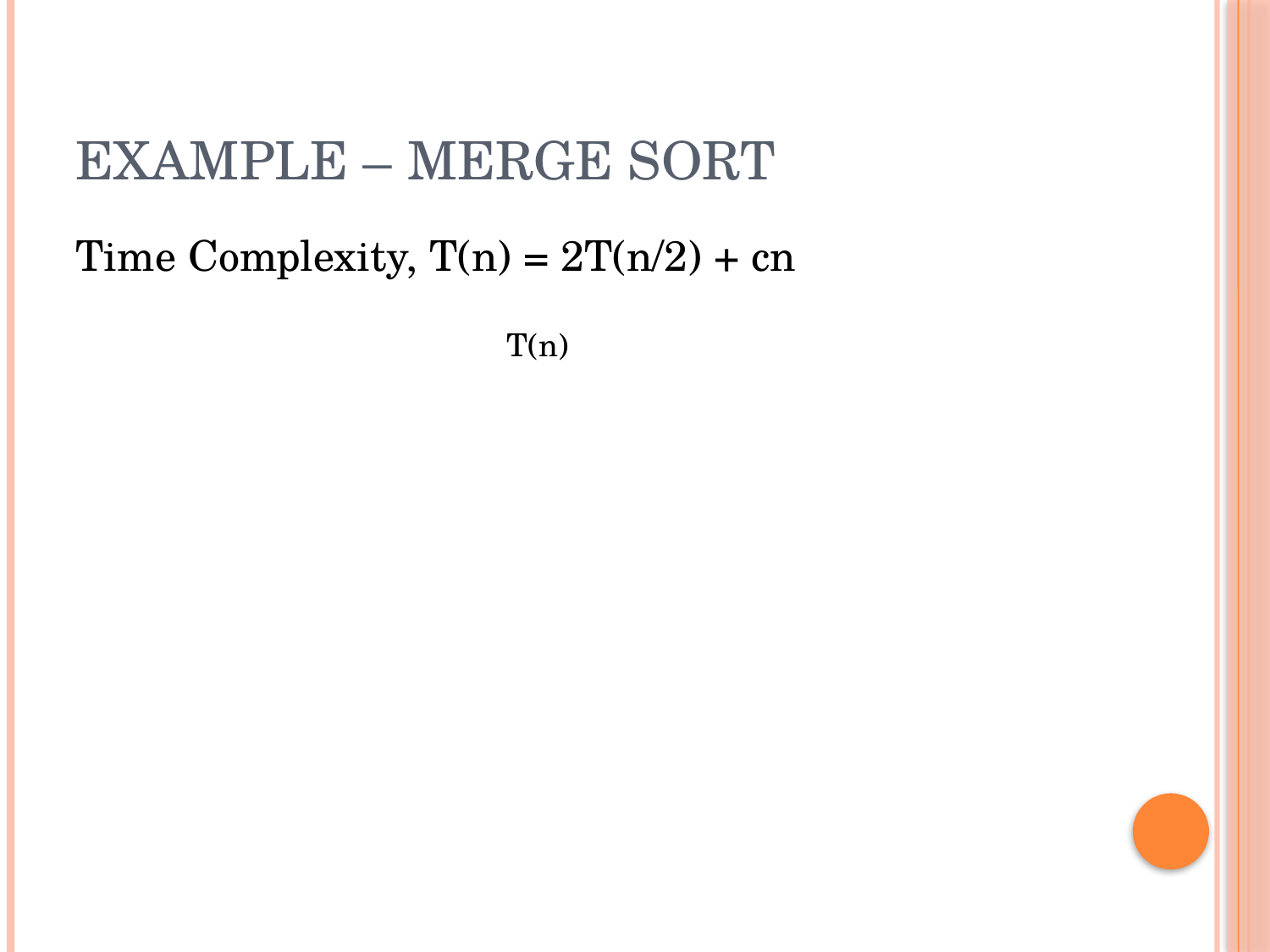

# Example – Merge sort
Time Complexity, T(n) = 2T(n/2) + cn
T(n)